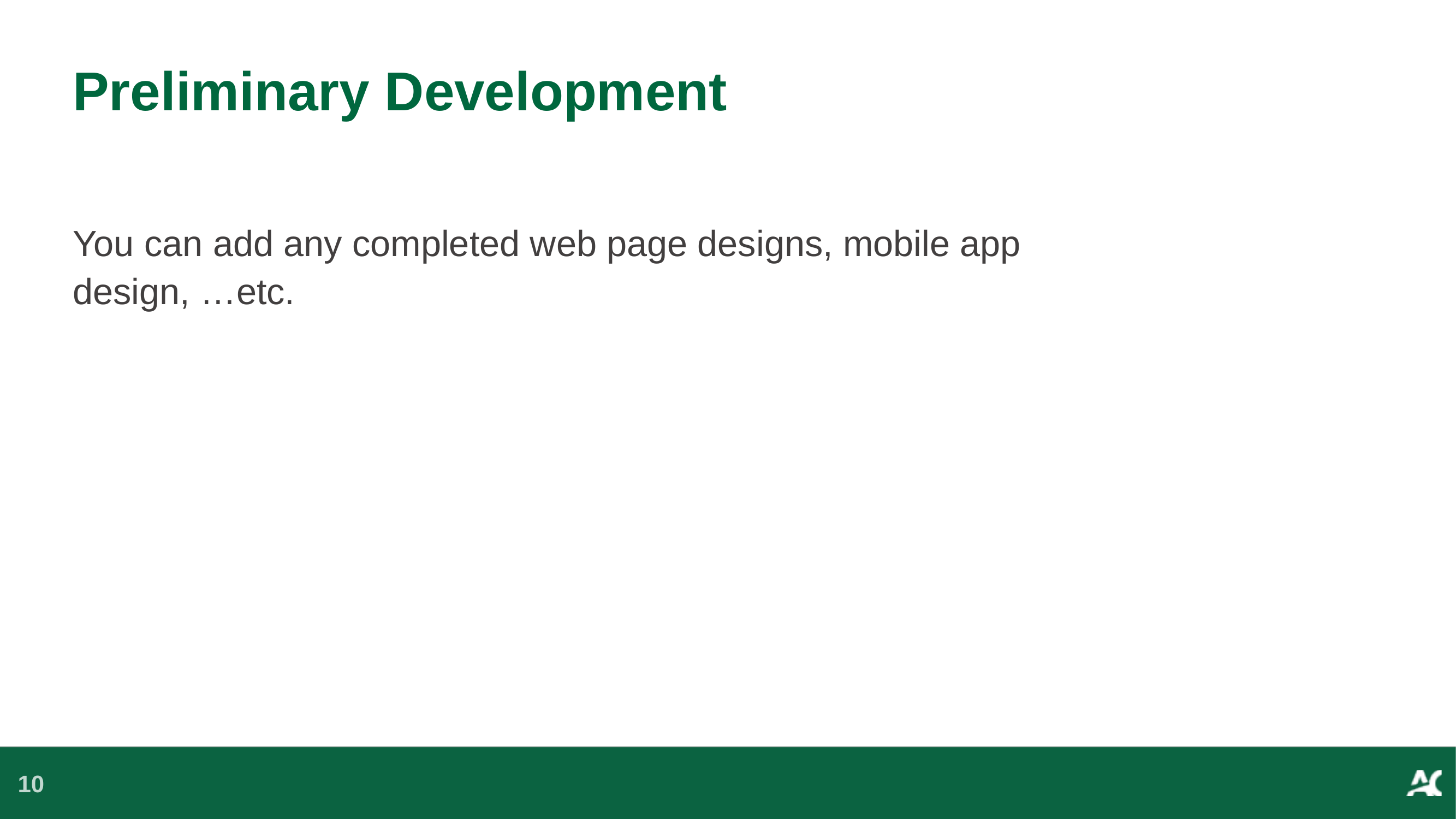

# Preliminary Development
You can add any completed web page designs, mobile app design, …etc.
10